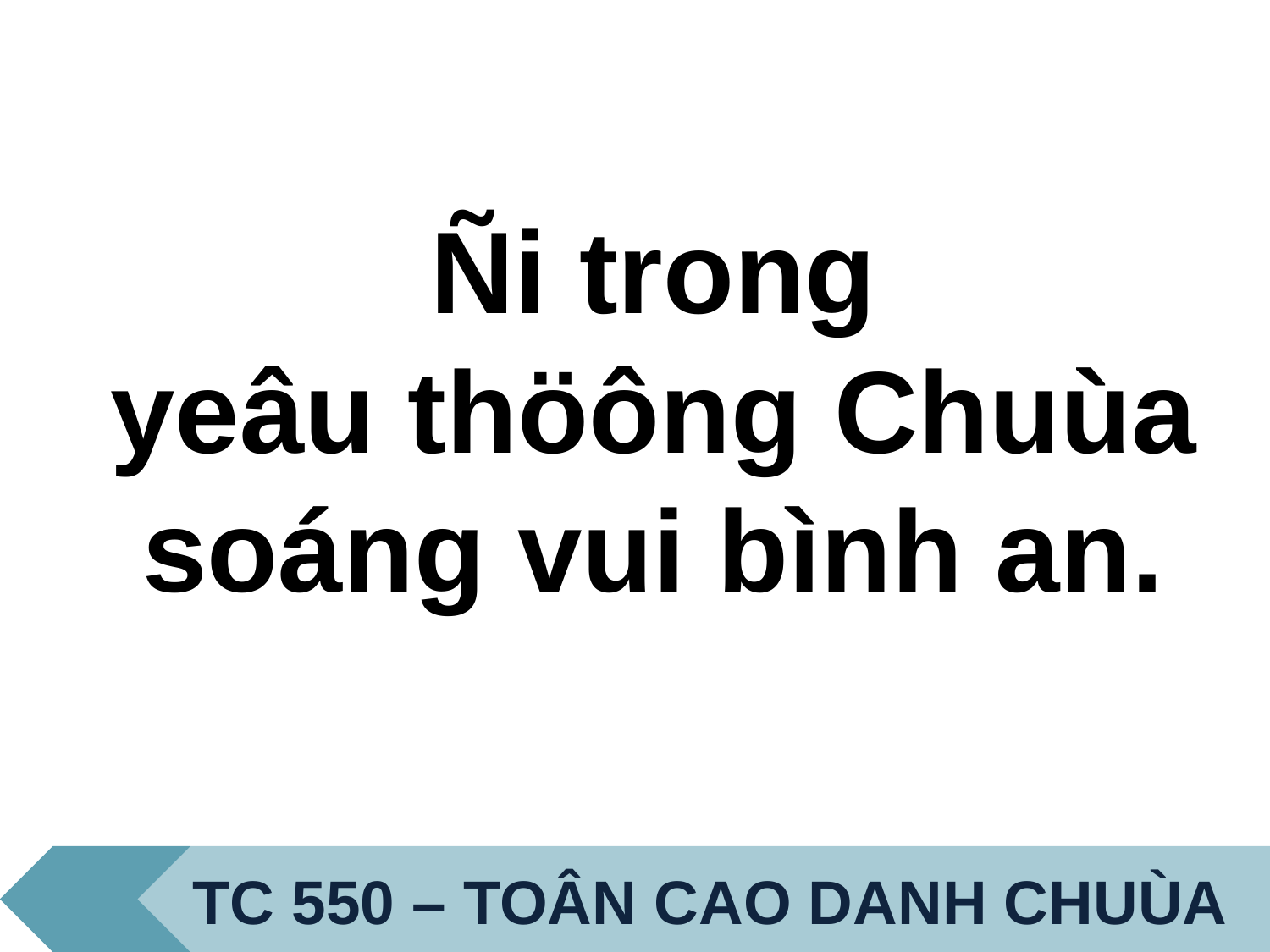

Ñi trong
yeâu thöông Chuùa
soáng vui bình an.
TC 550 – TOÂN CAO DANH CHUÙA